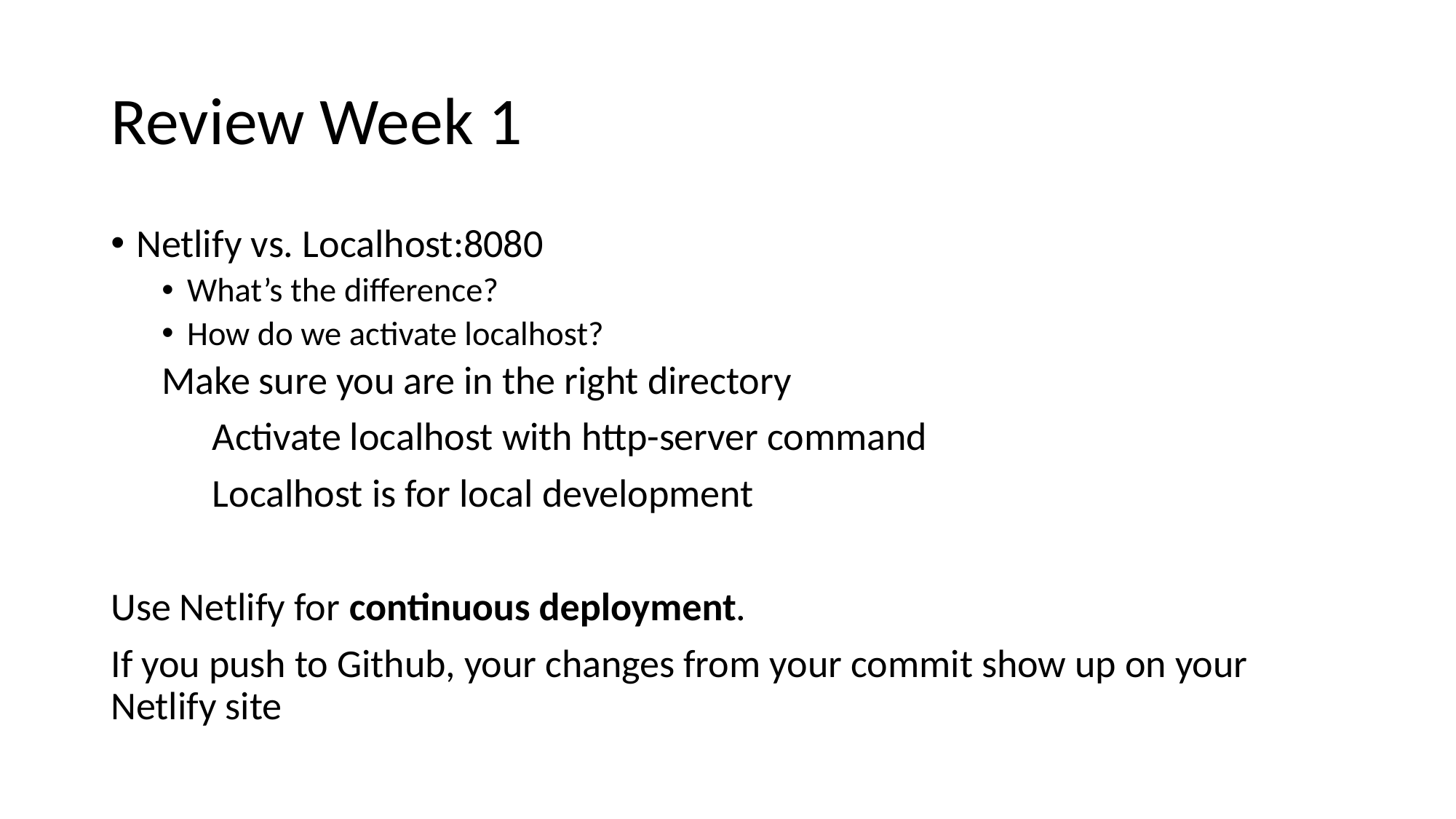

# Review Week 1
Netlify vs. Localhost:8080
What’s the difference?
How do we activate localhost?
	Make sure you are in the right directory
	Activate localhost with http-server command
	Localhost is for local development

Use Netlify for continuous deployment.
If you push to Github, your changes from your commit show up on your Netlify site